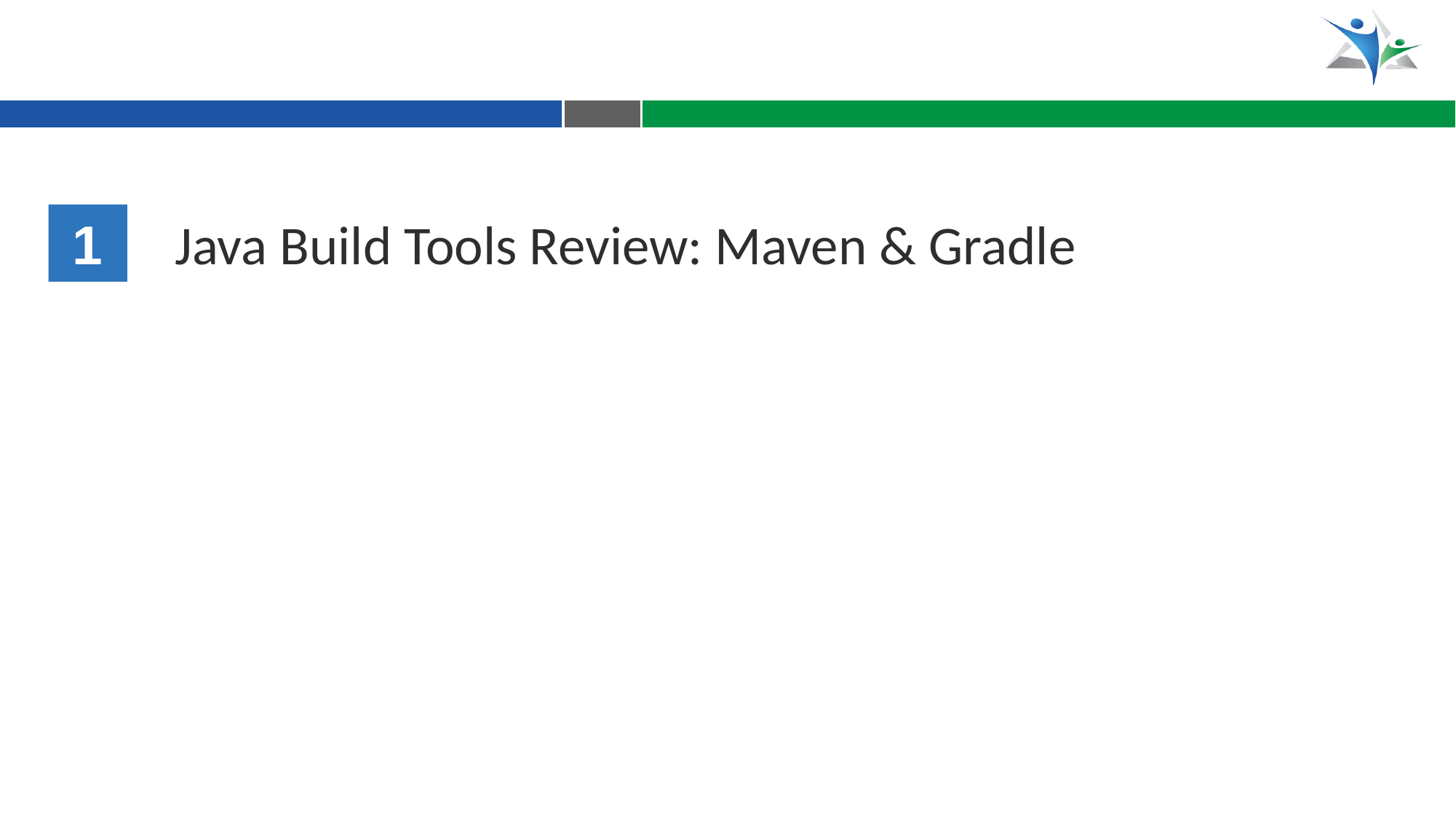

1
Java Build Tools Review: Maven & Gradle